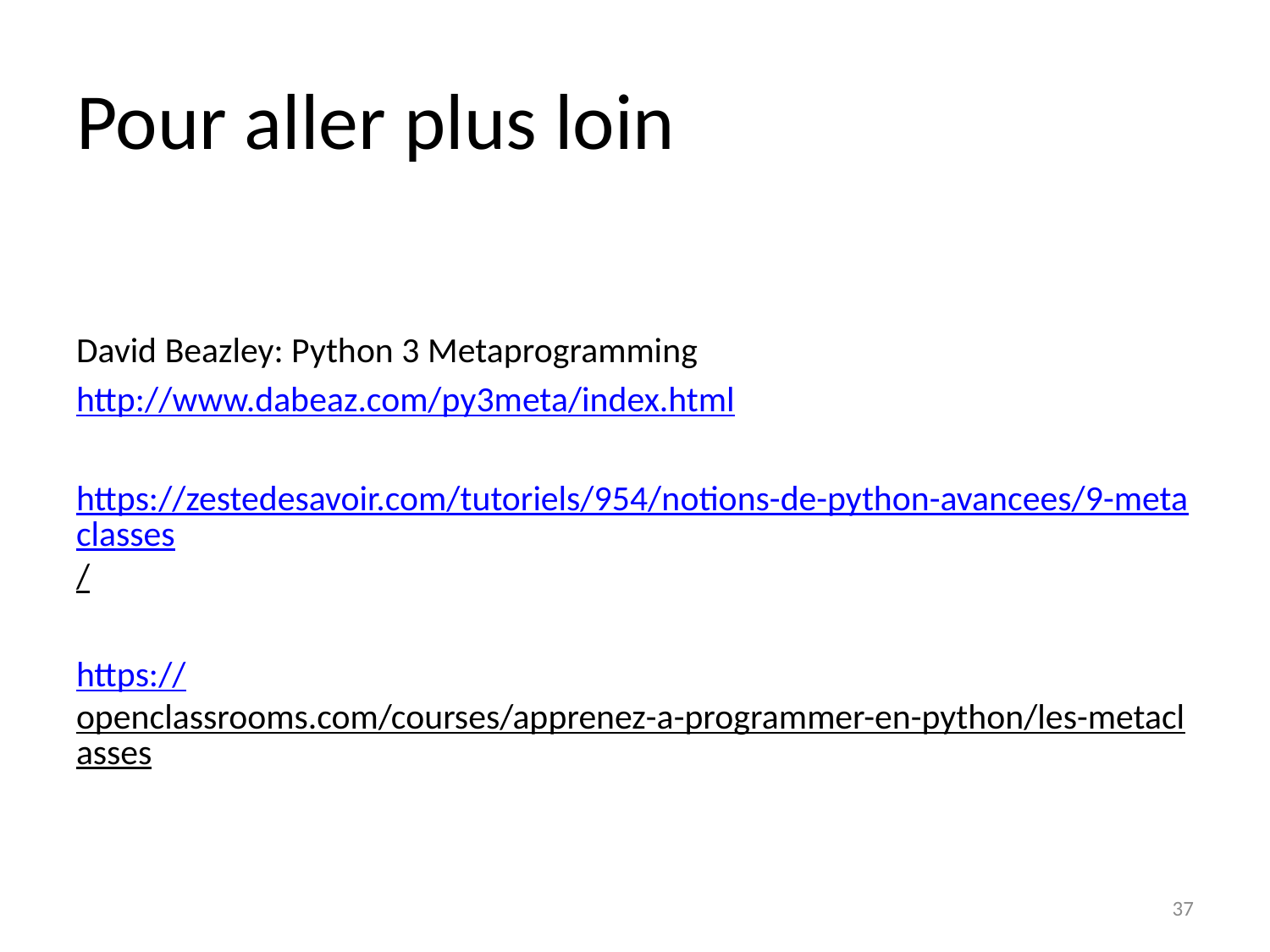

# Pour aller plus loin

David Beazley: Python 3 Metaprogramming
http://www.dabeaz.com/py3meta/index.html

https://zestedesavoir.com/tutoriels/954/notions-de-python-avancees/9-metaclasses/

https://openclassrooms.com/courses/apprenez-a-programmer-en-python/les-metaclasses

37